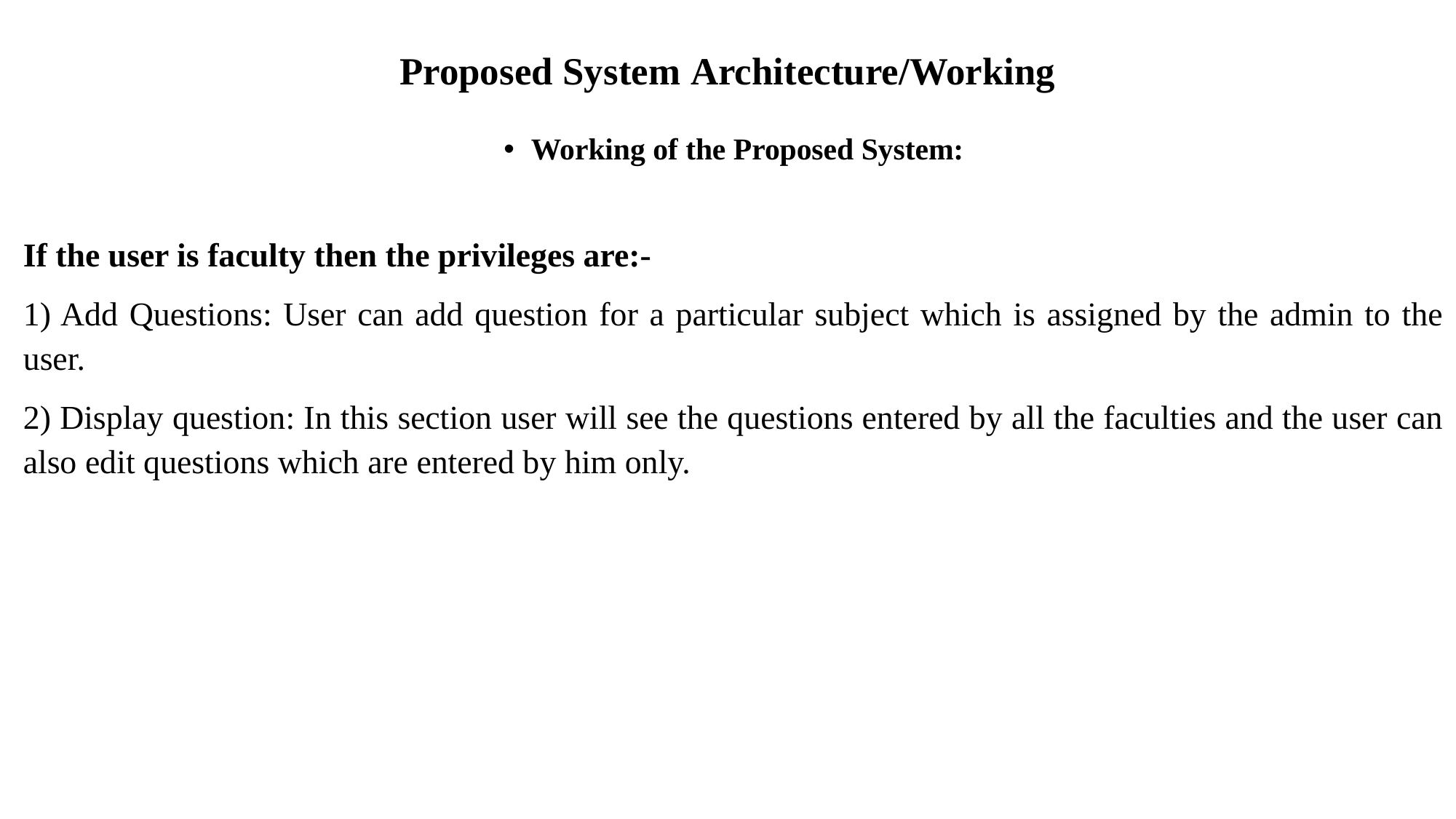

# Proposed System Architecture/Working
Working of the Proposed System:

If the user is faculty then the privileges are:-
1) Add Questions: User can add question for a particular subject which is assigned by the admin to the user.
2) Display question: In this section user will see the questions entered by all the faculties and the user can also edit questions which are entered by him only.